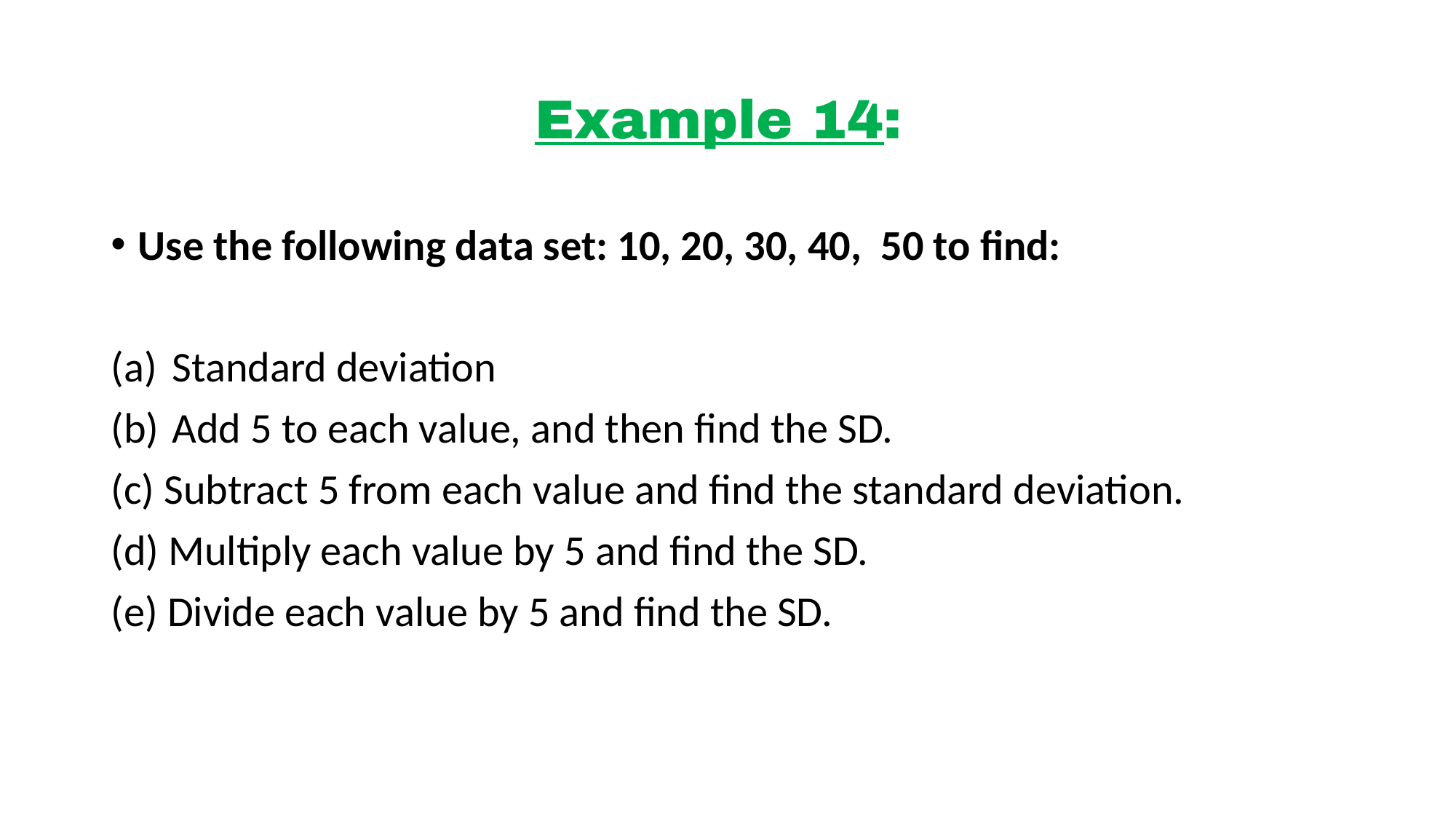

# Example 14:
Use the following data set: 10, 20, 30, 40,  50 to find:

Standard deviation
Add 5 to each value, and then find the SD.
(c) Subtract 5 from each value and find the standard deviation.
(d) Multiply each value by 5 and find the SD.
(e) Divide each value by 5 and find the SD.